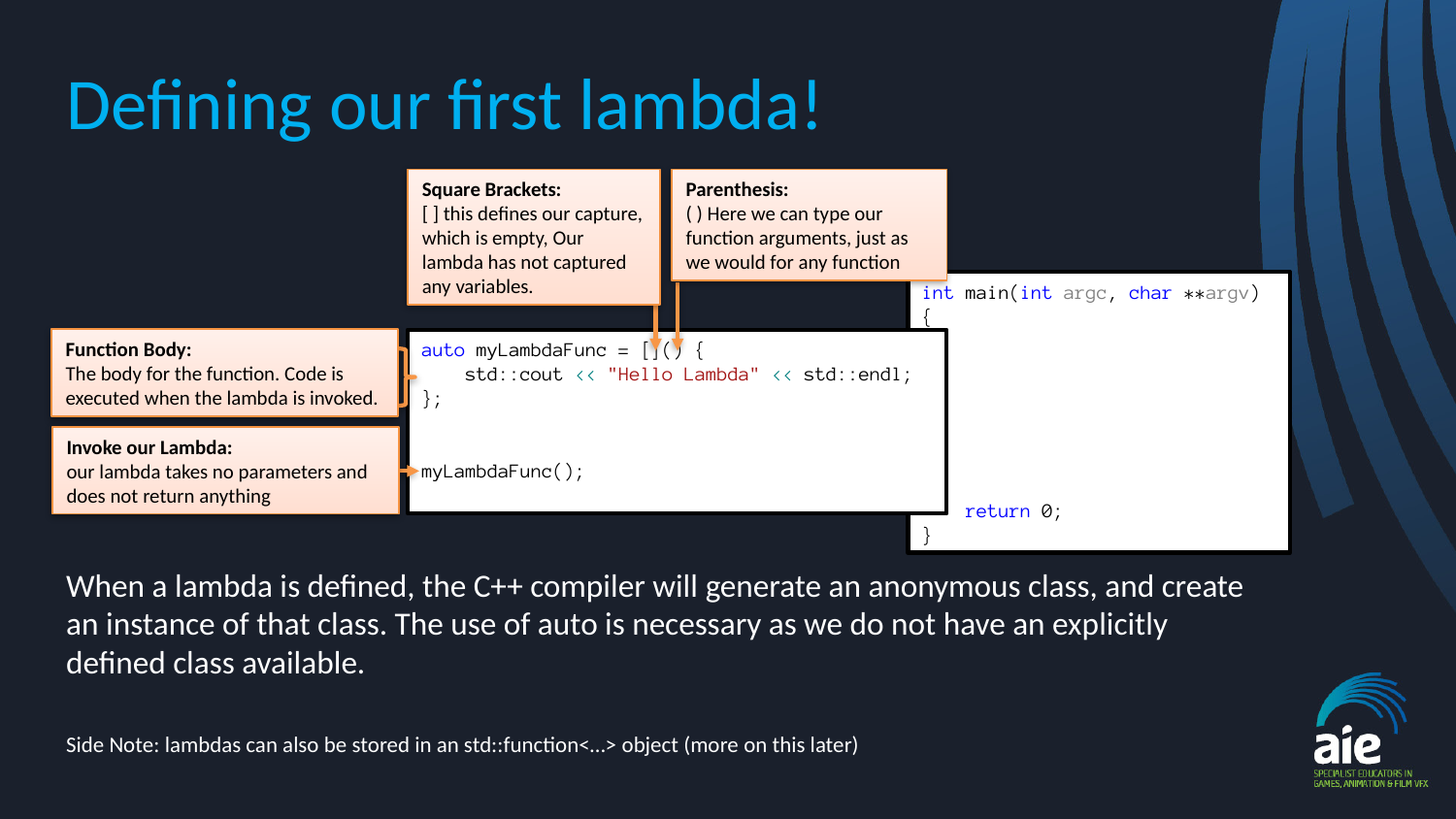

# Defining our first lambda!
Square Brackets:
[ ] this defines our capture, which is empty, Our lambda has not captured any variables.
Parenthesis:
( ) Here we can type our function arguments, just as we would for any function
Function Body:
The body for the function. Code is executed when the lambda is invoked.
auto myLambdaFunc = []() {
    std::cout << "Hello Lambda" << std::endl;
};

myLambdaFunc();

Invoke our Lambda:
our lambda takes no parameters and does not return anything
int main(int argc, char **argv)
{

    return 0;
}
When a lambda is defined, the C++ compiler will generate an anonymous class, and create an instance of that class. The use of auto is necessary as we do not have an explicitly defined class available.

Side Note: lambdas can also be stored in an std::function<…> object (more on this later)